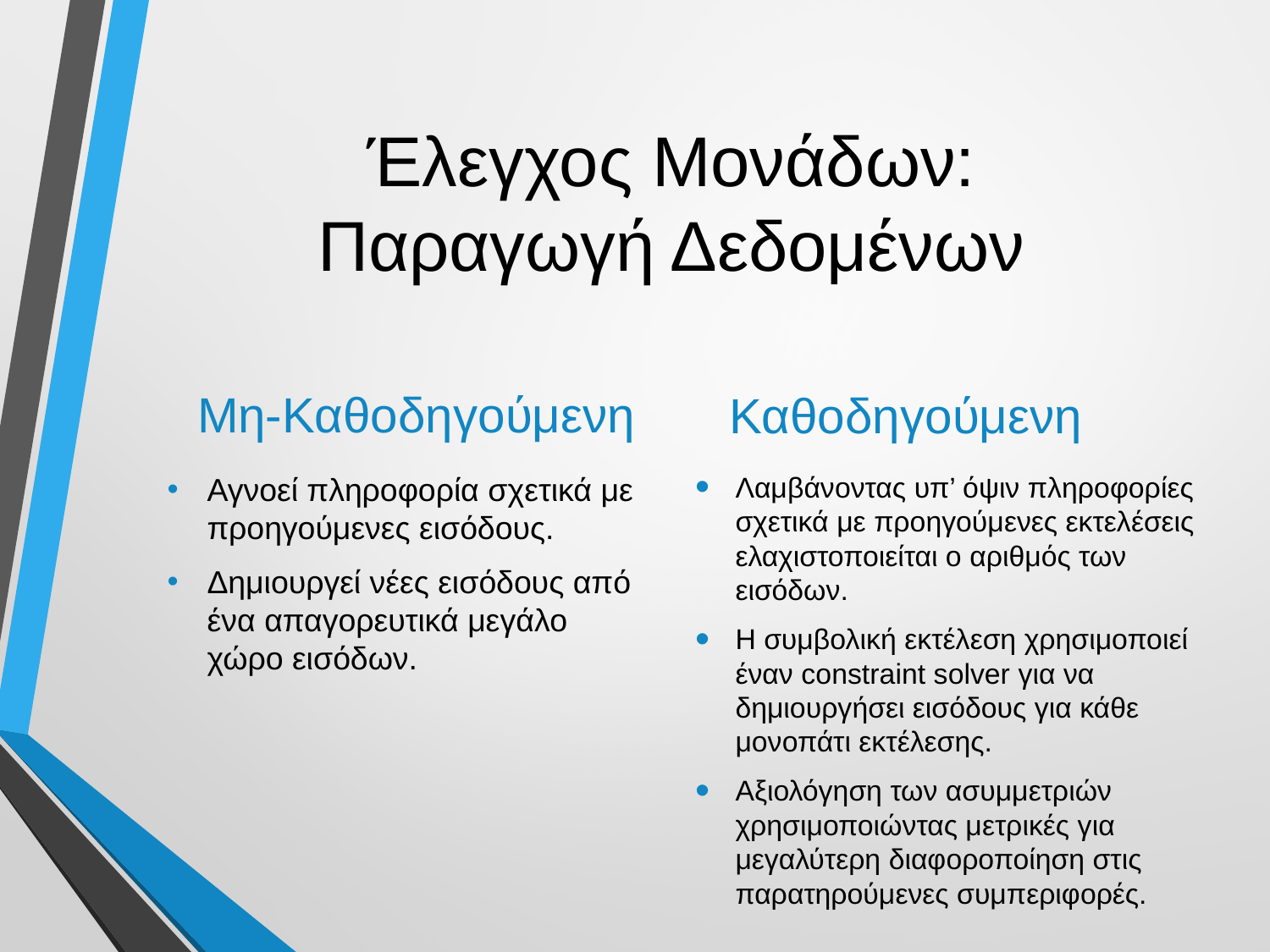

# Έλεγχος Μονάδων:
Παραγωγή Δεδομένων
Μη-Καθοδηγούμενη
Καθοδηγούμενη
Λαμβάνοντας υπ’ όψιν πληροφορίες σχετικά με προηγούμενες εκτελέσεις ελαχιστοποιείται ο αριθμός των εισόδων.
Η συμβολική εκτέλεση χρησιμοποιεί έναν constraint solver για να δημιουργήσει εισόδους για κάθε μονοπάτι εκτέλεσης.
Αξιολόγηση των ασυμμετριών χρησιμοποιώντας μετρικές για μεγαλύτερη διαφοροποίηση στις παρατηρούμενες συμπεριφορές.

Αγνοεί πληροφορία σχετικά με προηγούμενες εισόδους.
Δημιουργεί νέες εισόδους από ένα απαγορευτικά μεγάλο χώρο εισόδων.